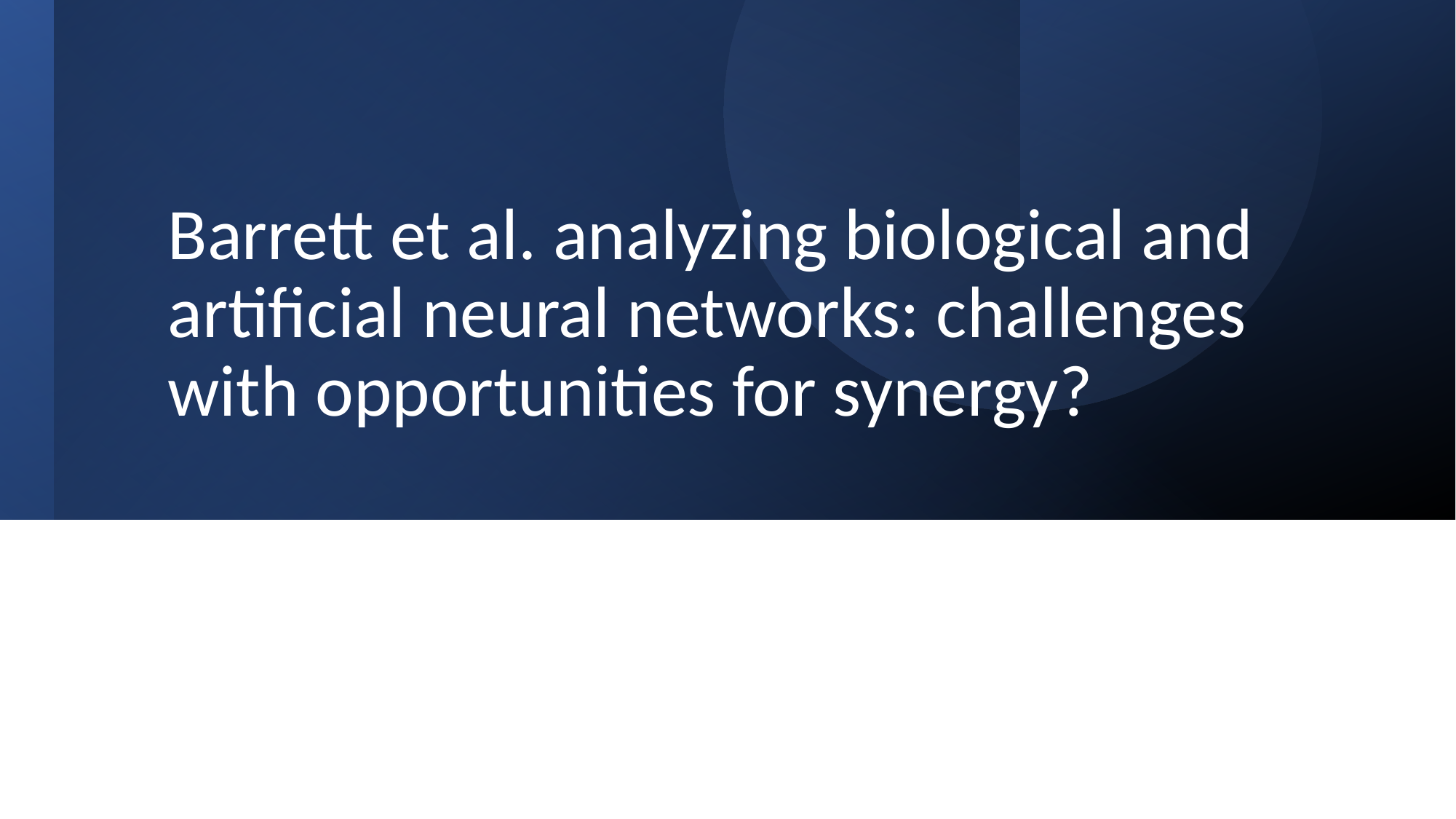

# Barrett et al. analyzing biological and artificial neural networks: challenges with opportunities for synergy?